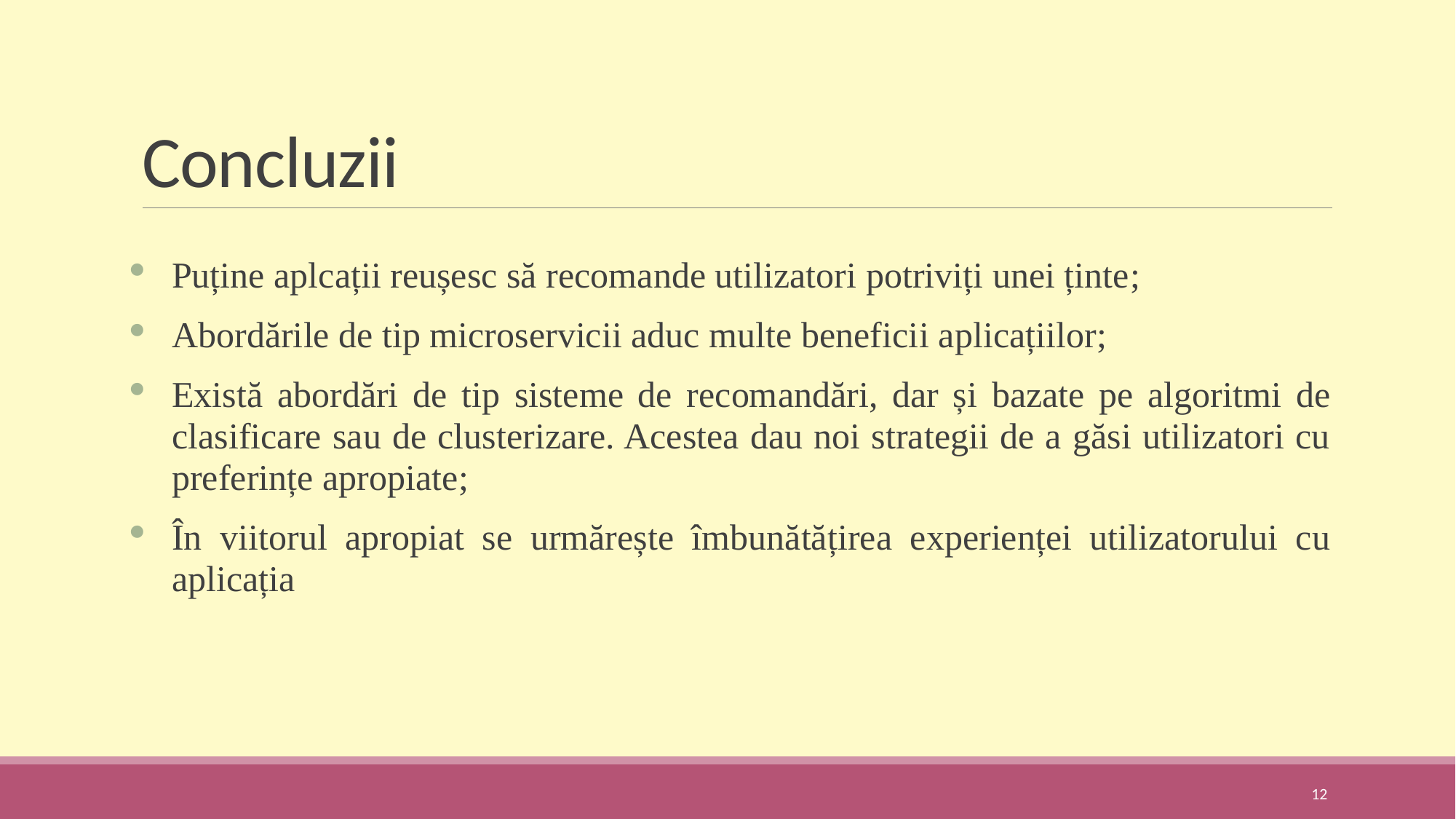

# Concluzii
Puține aplcații reușesc să recomande utilizatori potriviți unei ținte;
Abordările de tip microservicii aduc multe beneficii aplicațiilor;
Există abordări de tip sisteme de recomandări, dar și bazate pe algoritmi de clasificare sau de clusterizare. Acestea dau noi strategii de a găsi utilizatori cu preferințe apropiate;
În viitorul apropiat se urmărește îmbunătățirea experienței utilizatorului cu aplicația

12